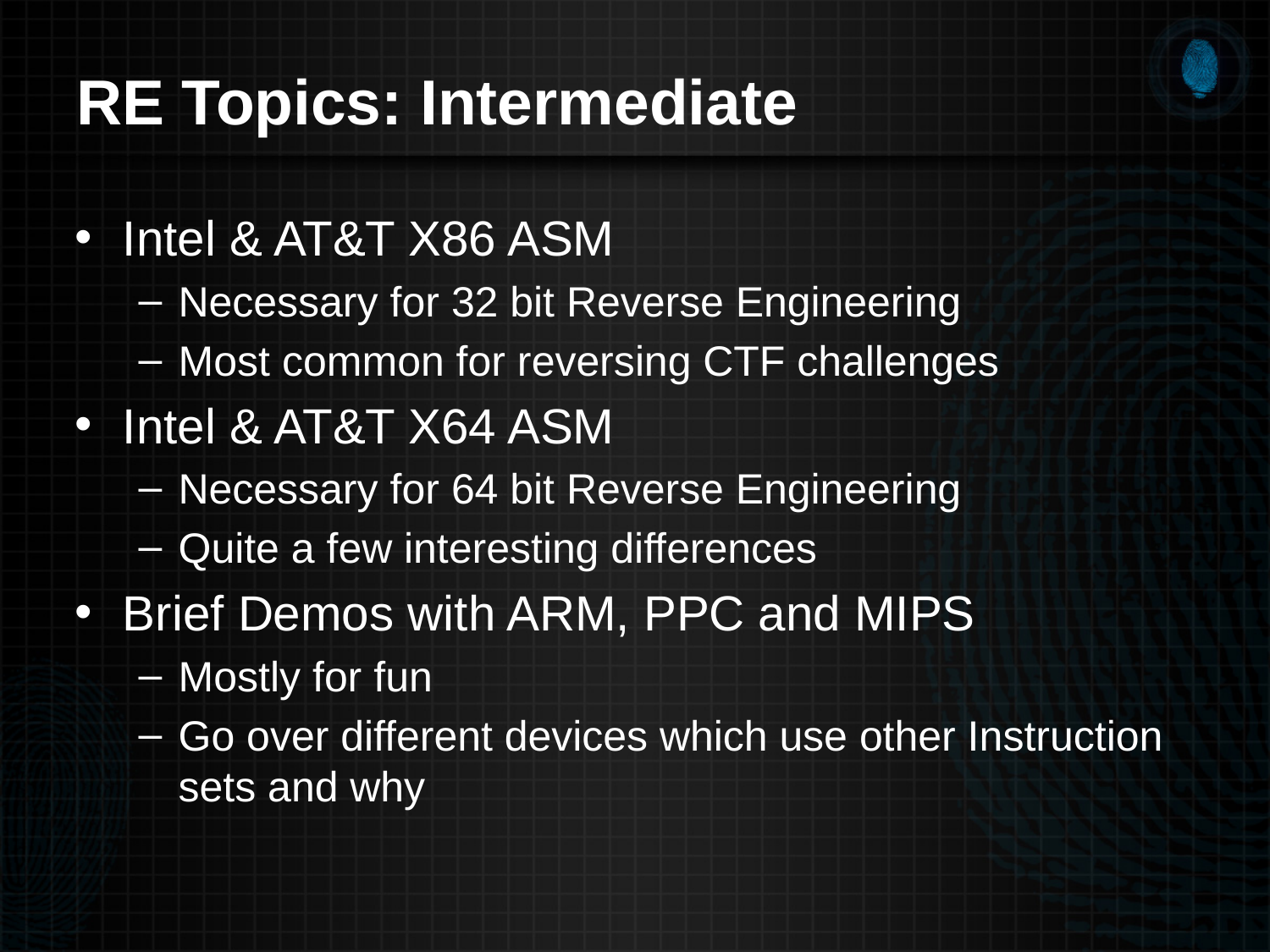

# RE Topics: Intermediate
Intel & AT&T X86 ASM
Necessary for 32 bit Reverse Engineering
Most common for reversing CTF challenges
Intel & AT&T X64 ASM
Necessary for 64 bit Reverse Engineering
Quite a few interesting differences
Brief Demos with ARM, PPC and MIPS
Mostly for fun
Go over different devices which use other Instruction sets and why